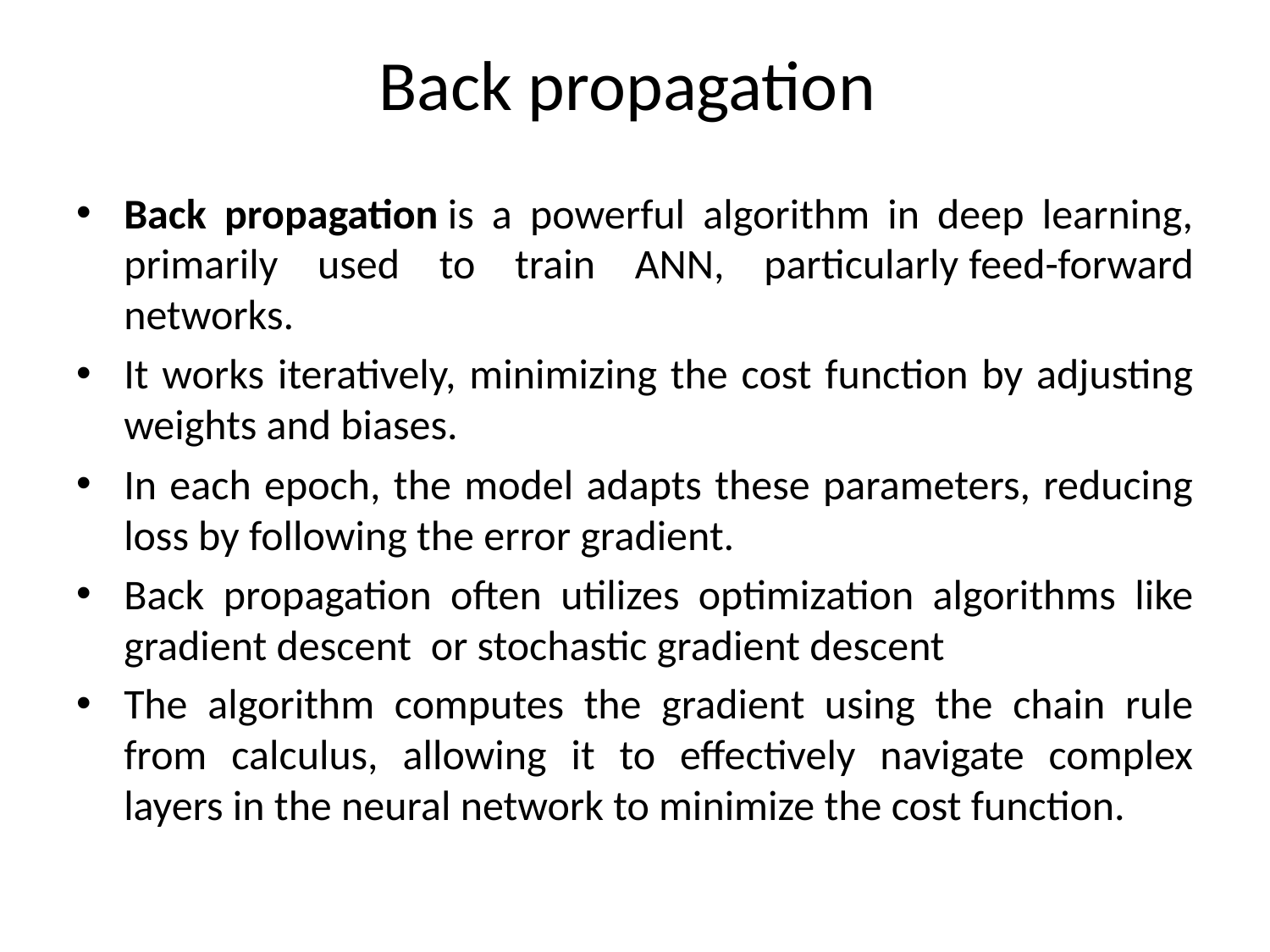

# Back propagation
Back propagation is a powerful algorithm in deep learning, primarily used to train ANN, particularly feed-forward networks.
It works iteratively, minimizing the cost function by adjusting weights and biases.
In each epoch, the model adapts these parameters, reducing loss by following the error gradient.
Back propagation often utilizes optimization algorithms like gradient descent  or stochastic gradient descent
The algorithm computes the gradient using the chain rule from calculus, allowing it to effectively navigate complex layers in the neural network to minimize the cost function.